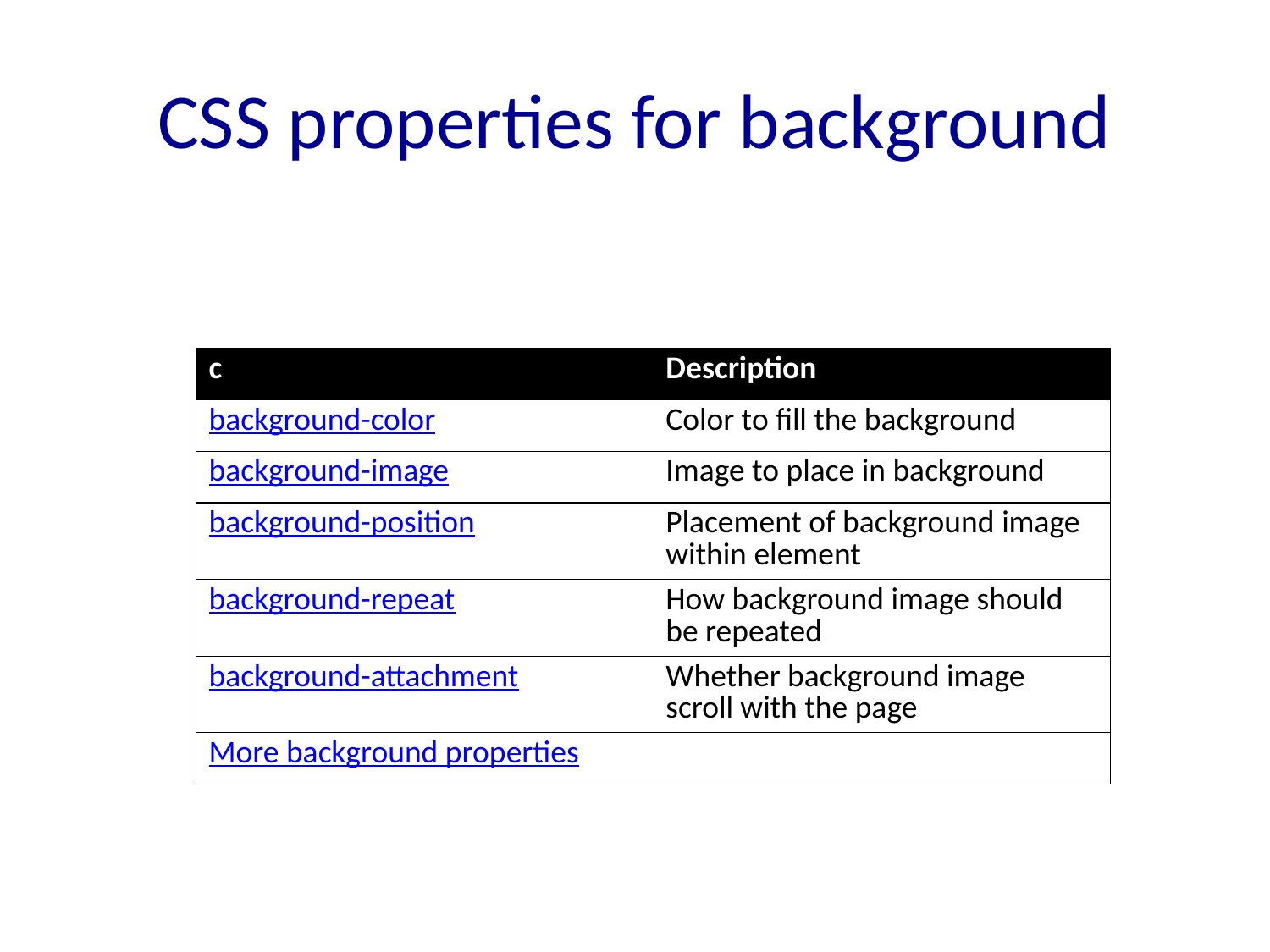

# CSS properties for background
| c | Description |
| --- | --- |
| background-color | Color to fill the background |
| background-image | Image to place in background |
| background-position | Placement of background image within element |
| background-repeat | How background image should be repeated |
| background-attachment | Whether background image scroll with the page |
| More background properties |  |